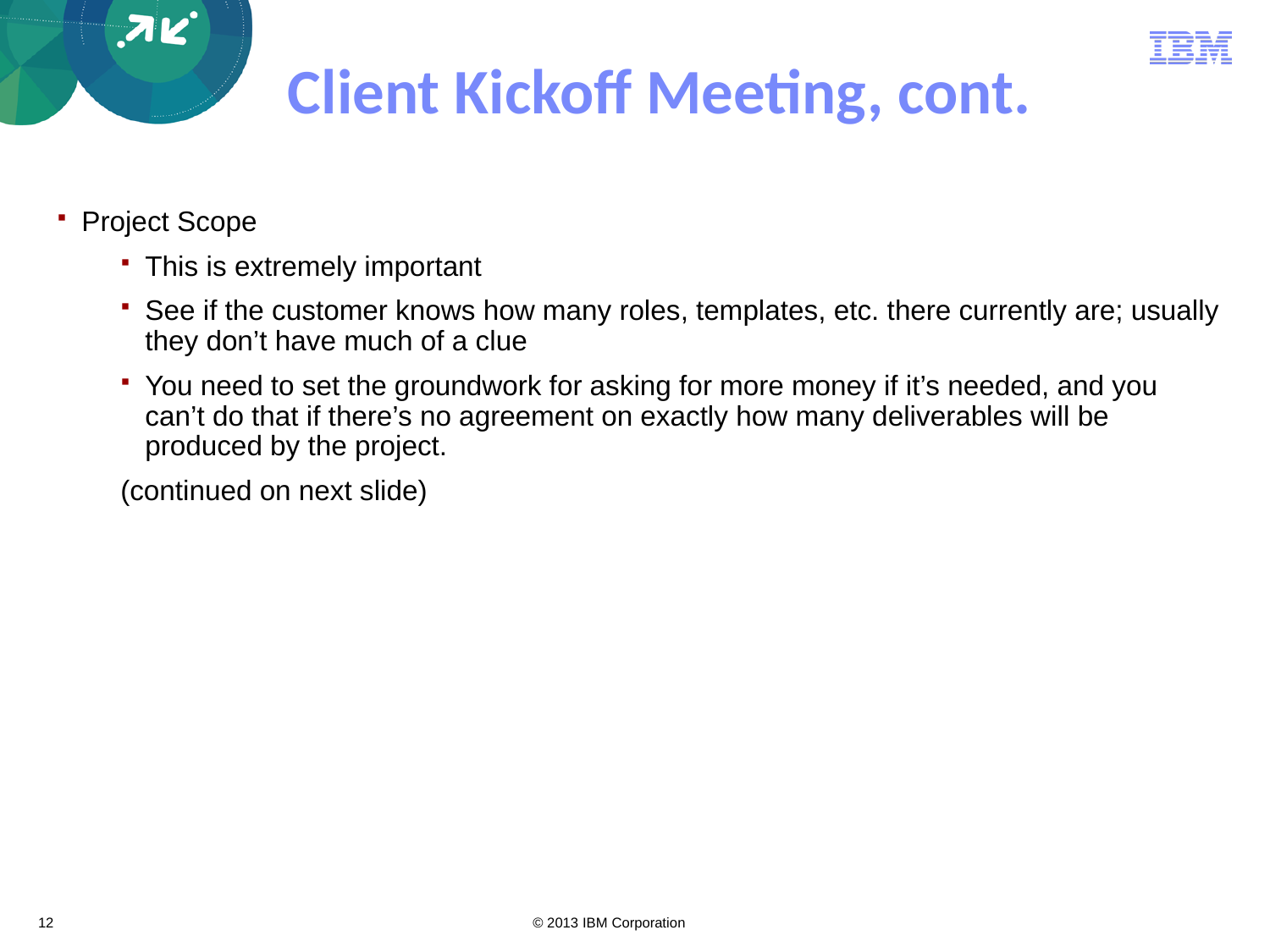

# Client Kickoff Meeting, cont.
Project Scope
This is extremely important
See if the customer knows how many roles, templates, etc. there currently are; usually they don’t have much of a clue
You need to set the groundwork for asking for more money if it’s needed, and you can’t do that if there’s no agreement on exactly how many deliverables will be produced by the project.
(continued on next slide)

12